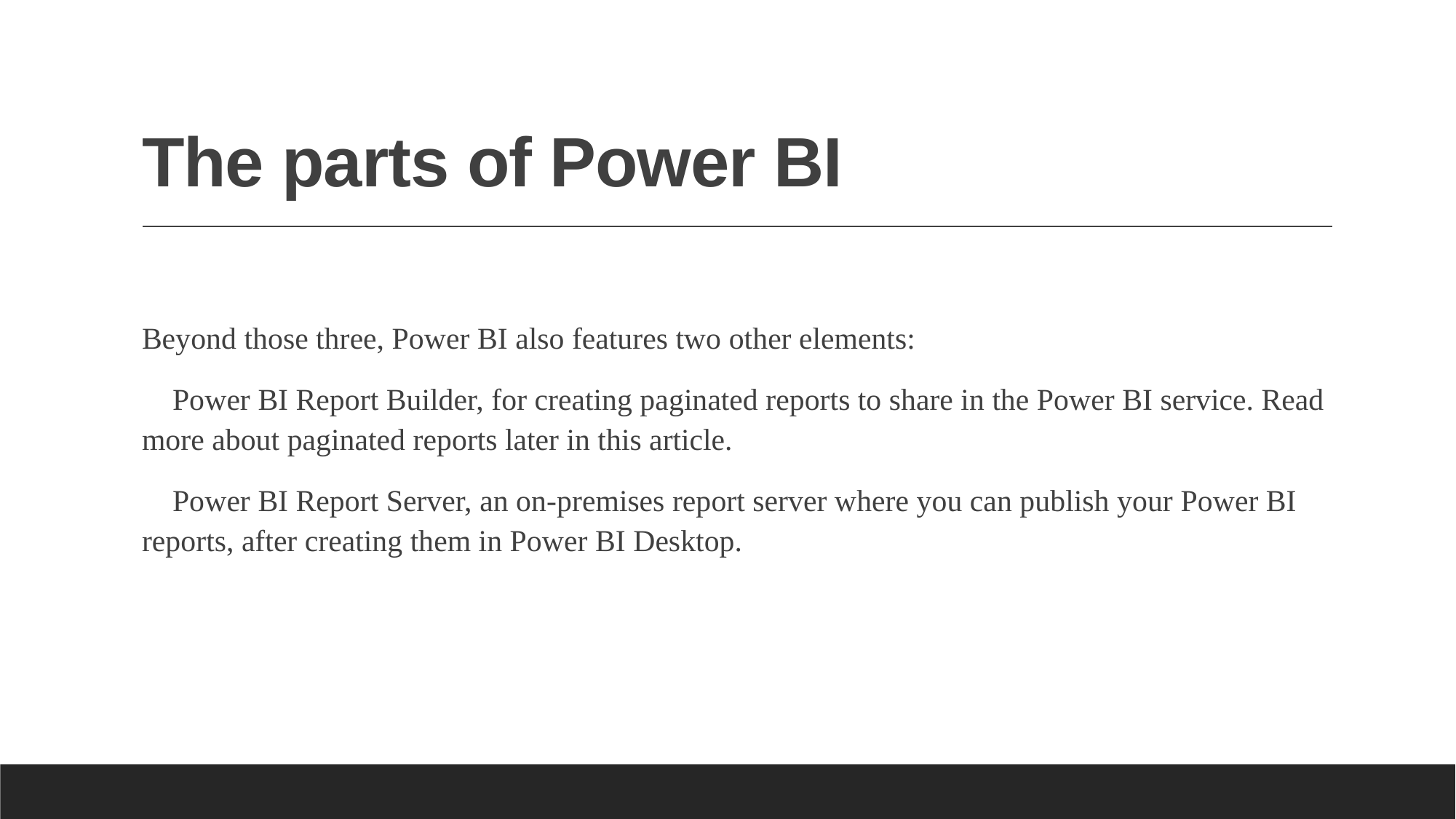

# The parts of Power BI

Beyond those three, Power BI also features two other elements:
    Power BI Report Builder, for creating paginated reports to share in the Power BI service. Read more about paginated reports later in this article.
    Power BI Report Server, an on-premises report server where you can publish your Power BI reports, after creating them in Power BI Desktop.